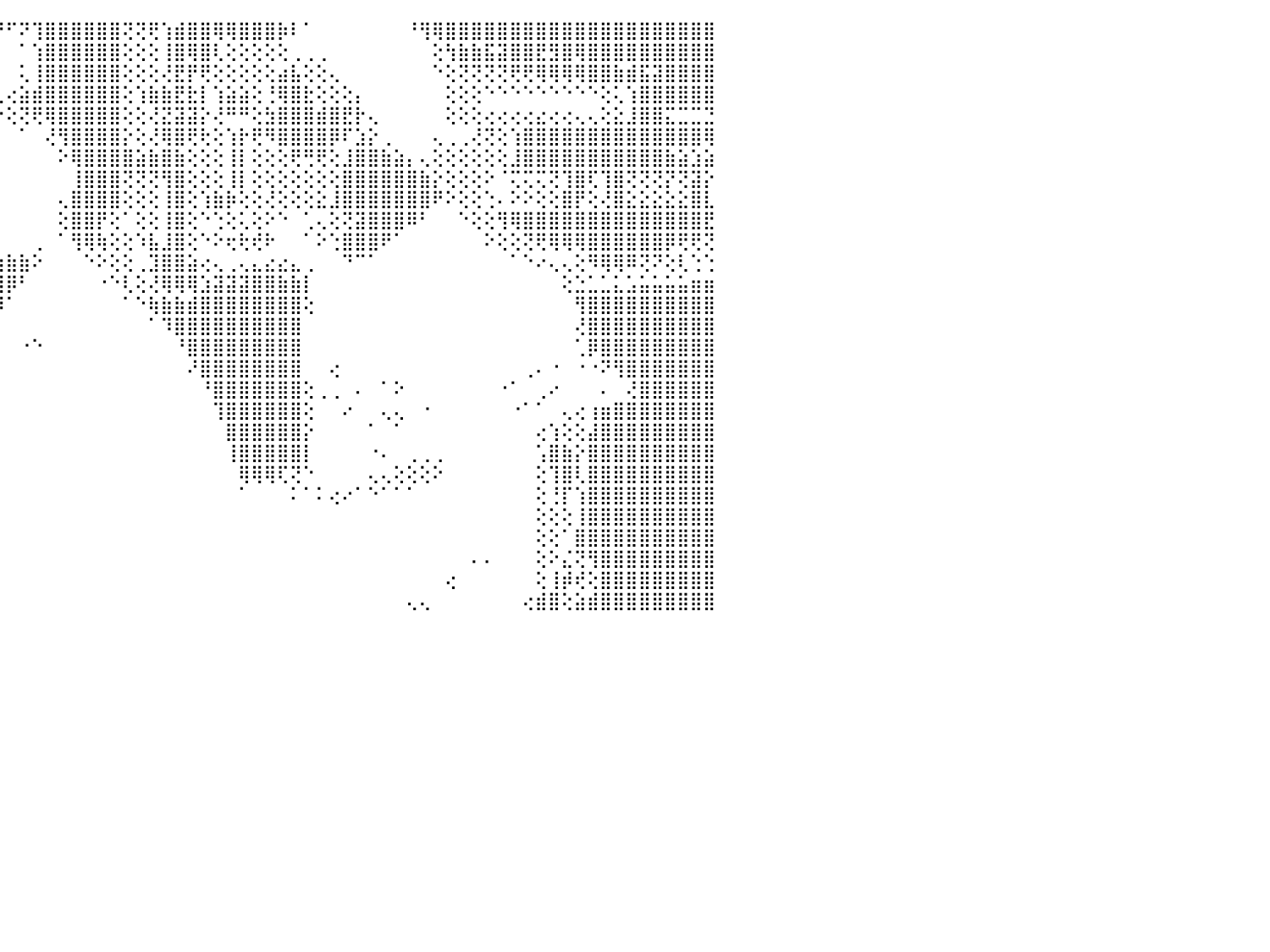

⣿⣿⣿⣿⣿⣿⣿⣿⣿⣿⣿⢟⢏⢟⣿⣿⣿⣷⣿⣿⣿⣿⣿⣿⣿⣿⣿⣿⣿⢿⢿⢟⢟⢝⢕⢕⢕⢕⢕⢕⢵⢿⢿⠟⠟⠋⠝⢹⣿⣿⣿⣿⣿⣿⢝⢝⢟⢱⣾⣿⣿⢿⢿⣿⣿⣿⡷⠇⠁⠀⠀⠀⠀⠀⠀⠀⠘⢻⢿⣿⣿⣿⣿⣿⣿⣿⣿⣿⣿⣿⣿⣿⣿⣿⣿⣿⣿⣿⣿⣿⠀
⣿⣿⣿⣿⣿⣿⣿⢜⢕⢕⢕⢕⢕⢕⢹⣿⣿⣿⣿⣿⡿⢿⢟⠟⢝⢝⢝⢕⢕⢕⢑⢕⢕⢕⢕⢕⢕⢕⢕⢕⢕⢕⢕⢕⠀⠀⠁⢱⣿⣿⣿⣿⣿⣿⢕⢕⢕⢸⣿⢿⣿⢇⢕⢕⢕⢕⢕⢀⢀⢀⠀⠀⠀⠀⠀⠀⠀⠀⢕⢳⣷⣷⣯⣽⣿⣿⣟⣻⣿⢿⣿⣿⣿⣿⣿⣿⣿⣿⣿⣿⠀
⢟⢻⣿⣿⣿⣿⣿⢕⢕⢕⢕⢕⢕⢕⢜⢟⢟⢟⢝⢕⢕⢕⢕⢕⢕⢕⢕⢕⢕⢕⢕⢡⣕⢕⢕⢕⠕⠑⠑⠑⠑⠑⠑⠁⠀⠀⢅⢸⣿⣿⣿⣿⣿⣿⢕⢕⢕⢜⣟⡟⢟⢕⢕⢕⢕⢕⣴⣧⢕⢕⢄⠀⠀⠀⠀⠀⠀⠀⠑⢕⢝⢝⢝⢝⢟⢟⢿⢿⢿⢿⣿⣿⣷⣾⣯⣽⣿⣿⣿⣿⠀
⢕⢜⢏⢏⢻⣿⣿⣇⢕⢕⢕⢕⢕⢕⢕⢕⢕⢕⢕⢕⢕⢕⢕⢕⢕⠑⠑⠑⠑⠁⢕⣸⣿⣷⣕⢕⢀⠀⢀⢀⢄⠄⠕⢔⢄⢔⣵⣾⣿⣿⣿⣿⣿⣿⢕⢱⣷⣷⣟⣗⡇⢱⣵⣵⢕⢘⢿⣿⣗⢕⢕⢕⡄⠀⠀⠀⠀⠀⠀⢕⢕⢕⠑⠑⠑⠑⠑⠑⠑⠑⠑⢕⢅⢱⣿⣿⣿⣿⣿⣿⠀
⢗⢗⢕⢕⢕⣿⣿⣿⣿⡷⢟⢕⢕⢕⢕⢕⢕⢕⢕⢕⢕⡕⢕⢕⢕⣀⢔⢕⢰⣶⣷⢿⣿⣿⣿⢕⠕⠕⠕⠑⠀⠀⠀⠁⠕⢕⢝⢟⢿⣿⣿⣿⣿⣿⢕⢕⢜⣝⣽⣽⡕⢜⠛⠛⢕⣳⣿⣿⣿⣾⣿⣟⡗⢄⠀⠀⠀⠀⠀⢕⢕⢕⢔⢔⢔⢔⣔⢔⢔⢄⢄⢕⣕⣸⣿⣿⣍⣉⣉⣙⠀
⣟⣟⢟⢿⢿⣿⣿⣿⣿⣿⢿⢿⢷⢕⢕⢕⢕⢱⣷⣷⡿⢇⢕⢕⢜⢍⢅⢕⢕⢔⢕⢸⣿⣿⣿⢕⠐⠀⠀⠀⠀⠀⠀⠀⠀⠀⠁⠀⢜⢻⣿⣿⣿⣿⡕⢕⢜⢿⣿⢟⢗⢕⢱⡗⢟⠻⣿⣿⣿⣿⡿⠏⣱⡕⢀⠀⠀⠀⢄⢀⢀⢜⢝⢕⢱⣿⣿⣿⣿⣿⣿⣿⣿⣿⣿⣿⣿⣿⣿⢿⠀
⣵⣼⣝⣱⣵⣿⣿⣿⢿⢿⢧⣵⢕⢕⣵⣵⡷⠳⠷⢷⣷⣇⣕⣕⣕⣕⢕⢕⢕⢕⢕⢕⢹⣿⣷⠁⠀⠀⠀⠀⠀⠀⠀⠀⠀⠀⠀⠀⠀⠕⢿⣿⣿⣿⣿⣵⣷⣿⣷⢕⢕⢕⢸⡇⢕⢕⢕⢟⢛⢟⢕⣸⣿⣿⣷⣵⡄⢄⢕⢕⢕⢕⢕⢕⣸⣿⣿⣿⣿⣿⣿⣿⣿⣿⣿⣿⣷⣵⣱⣵⠀
⣿⣿⣿⣿⣿⢿⢿⣿⣧⣕⣵⣥⣵⣗⣕⣵⡕⢕⣕⣔⢕⢝⠙⢙⣹⣿⣝⢍⢉⠉⠑⠐⢜⣿⣿⢄⠀⠀⠀⠀⠀⠀⠀⠀⠀⠀⠀⠀⠀⠀⢸⣿⣿⣿⢝⢝⢝⢻⣿⢕⢕⢕⢸⡇⢕⢕⢕⢕⢕⢕⢕⣿⣿⣿⣿⣿⣿⣷⡕⢕⢕⢕⠕⠈⢍⢍⢍⢝⢹⣿⢏⢹⣿⢝⢝⢝⡝⢝⣽⡕⠀
⣜⡝⢕⢕⢕⢕⢹⣿⣿⣿⣿⣿⣷⣕⢕⣕⣕⢱⣿⣷⣷⣷⣾⣿⣿⣿⣿⣇⣵⣴⣶⣦⣜⣝⡇⢺⢔⢄⡀⠀⠀⠀⠀⠀⠀⠀⠀⠀⠀⢄⣿⣿⣿⣿⢕⢕⢕⢸⣿⢕⢱⣷⡷⢕⢕⢜⢕⢕⢕⣕⣸⣿⣿⣿⣿⣿⣿⣿⠟⠕⢕⢕⢑⠄⠕⠕⢕⢕⣿⡟⢕⢜⣿⣕⣕⣕⣕⣕⣿⣇⠀
⣿⣿⣿⣷⣷⣵⡼⢟⢟⢻⢟⣟⣟⢏⢕⠝⠕⠕⢻⣿⣿⣿⢏⢿⣿⣿⣿⣿⣿⣿⣿⣿⣿⣿⣷⢻⡕⣵⣽⢔⢄⠀⠀⠀⠀⠀⠀⠀⠀⢕⣿⣿⡟⢕⠁⢕⢕⢸⣿⢕⠑⢑⢕⢅⢕⠕⠑⠀⢁⢄⢕⢝⣽⣿⣿⣿⠿⠃⠀⠀⠑⢕⢕⢻⢿⣿⣿⣿⣿⣿⣿⣿⣿⣿⣿⣿⣿⣿⣿⣟⠀
⣿⣿⣿⣿⣿⣿⢕⠁⠁⠕⢸⣿⣿⣷⣕⣄⣄⢄⠀⠅⠅⢁⢀⠁⠁⠍⠹⠍⠍⠍⠝⠍⠍⠍⢝⢕⢿⣿⣏⢕⣷⣕⢄⢀⠀⠀⠀⢀⠀⠁⢻⢿⢷⢕⢕⠱⣧⣸⣿⢕⠑⠕⢖⢗⢞⠗⠀⠀⠁⠕⢑⣿⣿⣿⠟⠁⠀⠀⠀⠀⠀⠀⠕⢕⢕⢝⢟⢿⢿⢿⣿⣿⣿⣿⣿⣿⡿⢟⢟⢝⠀
⣿⣿⣿⣿⣿⡇⢕⢄⢄⢄⢸⢿⠿⢿⢿⣿⣿⣷⣷⣧⣴⣄⢄⢀⢀⢀⢀⢀⢀⢀⢀⢀⢀⢕⢱⣵⣼⣿⢟⢘⣿⣿⣿⣷⣷⣷⣷⠕⠀⠀⠀⠑⠕⢕⢕⢀⣹⣿⣿⣵⢔⢄⢀⢄⣄⣔⣔⣄⢀⠀⠀⠙⠉⠁⠀⠀⠀⠀⠀⠀⠀⠀⠀⠀⠁⠑⠔⢄⢄⢕⠻⢿⢿⠿⢝⠝⢕⢇⢑⢑⠀
⣿⣿⣿⣿⣿⣷⢕⢕⢕⢕⢕⢕⢔⢕⢸⣿⣿⣿⣿⣿⣿⣿⣿⣿⣿⣷⣿⣿⣿⣿⣿⣿⣿⣾⣿⣿⣿⣿⣇⡕⢕⢹⣿⣿⣿⡿⠃⠀⠀⠀⠀⠀⠐⠑⢇⢕⢜⢿⢿⢿⣱⣽⣽⣽⣿⣿⣷⣷⡇⠀⠀⠀⠀⠀⠀⠀⠀⠀⠀⠀⠀⠀⠀⠀⠀⠀⠀⠀⢕⣑⣁⣁⣅⣡⣥⣥⣥⣥⣶⣶⠀
⣿⣿⣿⣿⣿⣿⣕⣕⣕⣕⢕⢕⢕⢱⢕⢔⢻⣿⣿⣿⣿⣿⣿⣿⣿⣿⣿⣿⣿⣿⣿⣿⣿⣿⣿⣿⣿⣿⣿⣿⣿⣿⣿⣿⡿⠁⠀⠀⠀⠀⠀⠀⠀⠀⠁⠑⢷⣷⣷⣾⣿⣿⣿⣿⣿⣿⣿⣿⢕⠀⠀⠀⠀⠀⠀⠀⠀⠀⠀⠀⠀⠀⠀⠀⠀⠀⠀⠀⠀⢻⣿⣿⣿⣿⣿⣿⣿⣿⣿⣿⠀
⣿⣿⣿⣿⣿⣿⣿⣿⣿⣿⣿⣿⣿⡏⠀⠀⠁⢻⣿⣿⣿⣿⣿⣿⣿⣿⣿⣿⣿⣿⣿⣿⣿⣿⣿⣿⣿⣿⣿⣿⣿⣿⠏⠏⠁⠀⠀⠀⠀⠀⠀⠀⠀⠀⠀⠀⠁⠹⣿⣿⣿⣿⣿⣿⣿⣿⣿⣿⠀⠀⠀⠀⠀⠀⠀⠀⠀⠀⠀⠀⠀⠀⠀⠀⠀⠀⠀⠀⠀⢜⣿⣿⣿⣿⣿⣿⣿⣿⣿⣿⠀
⣿⣿⣿⣿⣿⣿⣿⣿⣿⣿⣿⣿⣿⡇⠀⠀⠀⠘⣿⣿⣿⣿⣿⣿⣿⣿⣿⣿⣿⣿⣿⣿⣿⣿⣿⣿⣿⣿⣿⣿⣿⡏⠀⠀⠀⠀⠐⠑⠀⠀⠀⠀⠀⠀⠀⠀⠀⠀⠘⣿⣿⣿⣿⣿⣿⣿⣿⣿⠀⠀⠀⠀⠀⠀⠀⠀⠀⠀⠀⠀⠀⠀⠀⠀⠀⠀⠀⠀⠀⢁⡿⣿⣿⣿⣿⣿⣿⣿⣿⣿⠀
⣿⣿⣿⣿⣿⣿⣿⣿⣿⣿⣿⣿⣿⡇⠀⠀⠀⠀⢸⣿⣿⣿⣿⣿⣿⣿⣿⣿⣿⣿⣿⣿⣿⣿⣿⣿⣿⣿⣿⣿⣿⢀⠀⠀⠀⠀⠀⠀⠀⠀⠀⠀⠀⠀⠀⠀⠀⠀⠀⠜⣿⣿⣿⣿⣿⣿⣿⣿⠀⠀⢔⠀⠀⠀⠀⠀⠀⠀⠀⠀⠀⠀⠀⠀⠀⢀⠄⠐⠀⠐⠐⠝⢻⣿⣿⣿⣿⣿⣿⣿⠀
⣿⣿⣿⣿⣿⣿⣿⣿⣿⣿⣿⣿⣿⣧⢀⠀⠀⠀⠁⣿⣿⣿⣿⣿⣿⣿⣿⣿⢿⣿⣽⢻⣿⣿⣿⣿⣿⣿⣿⣿⣿⠀⠀⠀⠀⠀⠀⠀⠀⠀⠀⠀⠀⠀⠀⠀⠀⠀⠀⠀⠘⣿⣿⣿⣿⣿⣿⣿⢕⢀⢀⠀⠄⠀⠁⠕⠀⠀⠀⠀⠀⠀⠀⠐⠁⠀⢀⠔⠀⠀⠀⠄⠀⢜⣿⣿⣿⣿⣿⣿⠀
⣿⣿⣿⣿⣿⣿⣿⣿⣿⣿⣿⣿⣿⣿⣷⡄⠀⠀⢾⣿⣿⣿⣿⣿⣿⣿⣿⡏⢕⢿⣿⣿⢸⣿⣿⣿⣿⣿⣿⣿⣿⠀⠀⠀⠀⠀⠀⠀⠀⠀⠀⠀⠀⠀⠀⠀⠀⠀⠀⠀⠀⢹⣿⣿⣿⣿⣿⣿⢕⠀⠀⠔⠀⠀⢄⢄⠀⠐⠀⠀⠀⠀⠀⠀⠐⠁⠁⠀⢄⢔⢰⣶⣿⣿⣿⣿⣿⣿⣿⣿⠀
⣿⣿⣿⣿⣿⣿⣿⣿⣿⣿⣿⣿⣿⣿⣿⣷⢄⠀⢗⠑⠑⠘⢟⢿⡏⣼⣿⢕⢕⣁⣝⣿⣿⣿⣿⣿⣿⣿⣿⣿⡇⠀⠀⢄⠀⠀⠀⠀⠀⠀⠀⠀⠀⠀⠀⠀⠀⠀⠀⠀⠀⠀⣿⣿⣿⣿⣿⣿⡕⠀⠀⠀⠀⠁⠀⠁⠀⠀⠀⠀⠀⠀⠀⠀⠀⠀⢔⢱⢕⢕⣼⣿⣿⣿⣿⣿⣿⣿⣿⣿⠀
⣿⣿⣿⣿⣿⣿⣿⣿⣿⣿⣿⣿⣿⣿⣿⣿⢕⠀⠀⠀⠀⠀⠀⢇⣸⣿⢏⣵⣿⣿⣿⣿⣿⣿⣿⣿⣿⣿⣿⠟⠃⠀⢄⠁⠀⠀⠀⠀⠀⠀⠀⠀⠀⠀⠀⠀⠀⠀⠀⠀⠀⠀⢸⣿⣿⣿⣿⣿⡇⠀⠀⠀⠀⠐⠄⠀⢀⢀⢀⠀⠀⠀⠀⠀⠀⠀⢡⣿⣷⡕⣿⣿⣿⣿⣿⣿⣿⣿⣿⣿⠀
⣿⣿⣿⣿⣿⣿⣿⣿⣿⣿⣿⣿⣿⣿⣜⢟⠇⢀⢀⢀⠀⠀⠁⢜⢹⢇⢡⣿⣿⣿⣿⣿⣿⣿⣿⠟⠉⠁⠀⠀⠀⢀⠔⠀⠀⠀⠀⠀⠀⠀⠀⠀⠀⠀⠀⠀⠀⠀⠀⠀⠀⠀⠀⢿⢿⢿⢏⢝⠑⠀⠀⠀⠀⢄⢄⢕⢕⢕⠕⠀⠀⠀⠀⠀⠀⠀⢕⢹⣿⢇⣿⣿⣿⣿⣿⣿⣿⣿⣿⣿⠀
⣿⣿⣿⣿⣿⣿⣿⣿⣿⣿⣿⣿⣿⣿⣿⣿⣿⣿⣿⣿⣿⣿⣿⡟⠁⠁⠑⠑⠝⠟⠛⠟⠟⠑⠁⠀⠀⠀⠀⠀⠀⠁⠀⠀⠀⠀⠀⠀⠀⠀⠀⠀⠀⠀⠀⠀⠀⠀⠀⠀⠀⠀⠀⠁⠀⠀⠀⠅⠁⠅⢔⠔⠁⠑⠁⠁⠁⠀⠀⠀⠀⠀⠀⠀⠀⠀⢕⢘⡏⢱⣿⣿⣿⣿⣿⣿⣿⣿⣿⣿⠀
⣿⣿⣿⣿⣿⣿⣿⣿⣿⣿⣿⣿⣿⣿⣿⣿⡿⢿⢿⢿⢿⢿⢟⠀⠀⠀⠀⠀⠀⠀⠀⠀⠀⠀⠀⠀⠀⠀⠀⠀⠀⠀⠀⠀⠀⠀⠀⠀⠀⠀⠀⠀⠀⠀⠀⠀⠀⠀⠀⠀⠀⠀⠀⠀⠀⠀⠀⠀⠀⠀⠀⠀⠀⠀⠀⠀⠀⠀⠀⠀⠀⠀⠀⠀⠀⠀⢕⢕⢕⢸⣿⣿⣿⣿⣿⣿⣿⣿⣿⣿⠀
⣿⣿⣿⣿⣿⣿⣿⣿⣿⣿⢿⡿⠋⠁⠜⣿⢕⢵⣅⠑⠑⠁⠀⠀⠀⠀⠀⠀⠀⠀⠀⠀⠀⠀⠀⠀⠀⠁⠁⠀⠀⠀⠀⠀⠀⠀⠀⠀⠀⠀⠀⠀⠀⠀⠀⠀⠀⠀⠀⠀⠀⠀⠀⠀⠀⠀⠀⠀⠀⠀⠀⠀⠀⠀⠀⠀⠀⠀⠀⠀⠀⠀⠀⠀⠀⠀⢕⢕⠁⣿⣿⣿⣿⣿⣿⣿⣿⣿⣿⣿⠀
⣿⣿⣿⣿⣿⣿⣿⣿⣿⣿⣾⣕⢔⠔⠀⠘⠇⠌⠁⠀⠀⠀⠀⠀⠀⢀⠀⠀⠀⠀⠀⠀⠀⠀⠀⠀⠀⠀⠀⠀⠀⠀⠀⠀⠀⠀⠀⠀⠀⠀⠀⠀⠀⠀⠀⠀⠀⠀⠀⠀⠀⠀⠀⠀⠀⠀⠀⠀⠀⠀⠀⠀⠀⠀⠀⠀⠀⠀⠀⠀⠀⠄⠄⠀⠀⠀⢕⠕⣌⢝⢻⣿⣿⣿⣿⣿⣿⣿⣿⣿⠀
⣿⣿⣿⣿⣿⣿⣿⣿⣿⣿⣿⣿⣿⡇⢔⢔⢔⠐⠀⠀⠀⠀⠀⠀⢀⣷⣆⢀⠀⠀⠀⠀⠀⠀⠀⠀⠀⠀⠀⠀⠀⠀⠀⠀⠀⠀⠀⠀⠀⠀⠀⠀⠀⠀⠀⠀⠀⠀⠀⠀⠀⠀⠀⠀⠀⠀⠀⠀⠀⠀⠀⠀⠀⠀⠀⠀⠀⠀⠀⢔⠀⠀⠀⠀⠀⠀⢕⢸⡾⢞⢕⣿⣿⣿⣿⣿⣿⣿⣿⣿⠀
⣿⣿⣿⣿⣿⣿⣿⣿⡿⢟⢝⢕⠁⠀⠁⢕⢕⠀⠀⠀⠀⠀⠀⢀⣾⣿⣿⣷⣦⡀⠀⠀⠀⠀⠀⠀⠀⠀⠀⠀⠀⠀⠀⠀⠀⠀⠀⠀⠀⠀⠀⠀⠀⠀⠀⠀⠀⠀⠀⠀⠀⠀⠀⠀⠀⠀⠀⠀⠀⠀⠀⠀⠀⠀⠀⠀⢄⢄⠀⠀⠀⠀⠀⠀⠀⢔⣾⣿⢕⣵⣾⣿⣿⣿⣿⣿⣿⣿⣿⣿⠀
⠀⠀⠀⠀⠀⠀⠀⠀⠀⠀⠀⠀⠀⠀⠀⠀⠀⠀⠀⠀⠀⠀⠀⠀⠀⠀⠀⠀⠀⠀⠀⠀⠀⠀⠀⠀⠀⠀⠀⠀⠀⠀⠀⠀⠀⠀⠀⠀⠀⠀⠀⠀⠀⠀⠀⠀⠀⠀⠀⠀⠀⠀⠀⠀⠀⠀⠀⠀⠀⠀⠀⠀⠀⠀⠀⠀⠀⠀⠀⠀⠀⠀⠀⠀⠀⠀⠀⠀⠀⠀⠀⠀⠀⠀⠀⠀⠀⠀⠀⠀⠀